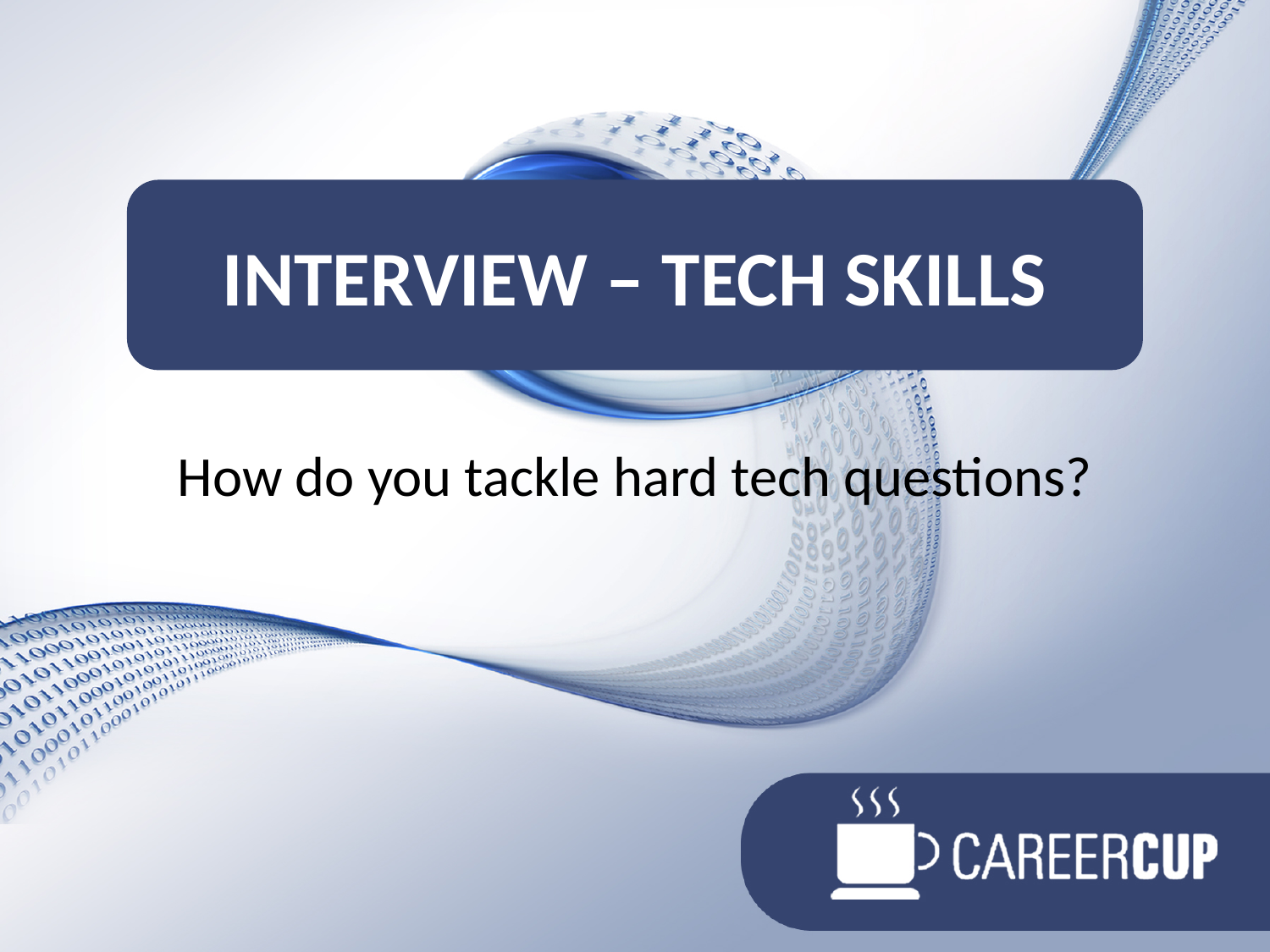

# Interview – tech SKILLS
How do you tackle hard tech questions?